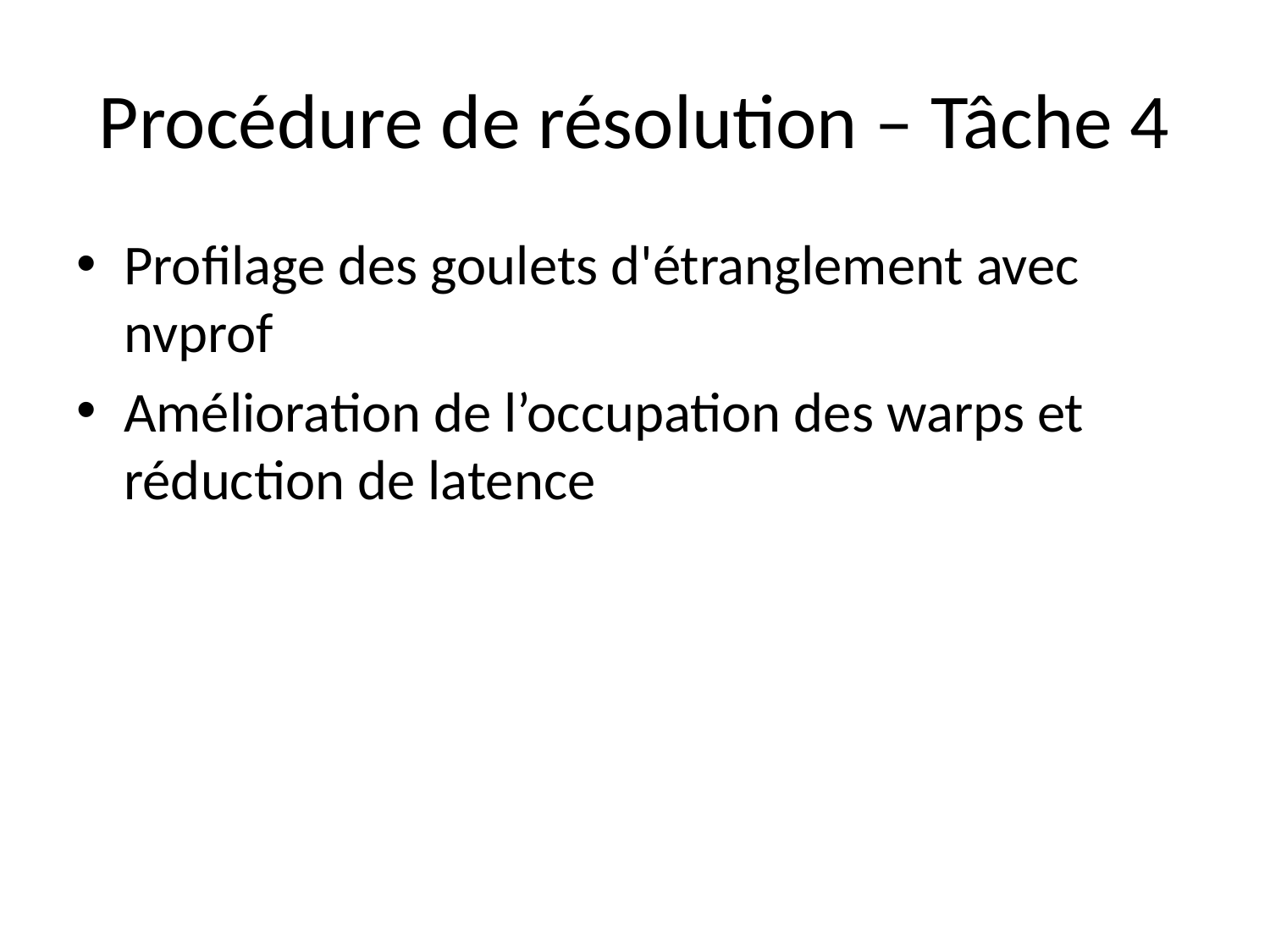

# Procédure de résolution – Tâche 4
Profilage des goulets d'étranglement avec nvprof
Amélioration de l’occupation des warps et réduction de latence